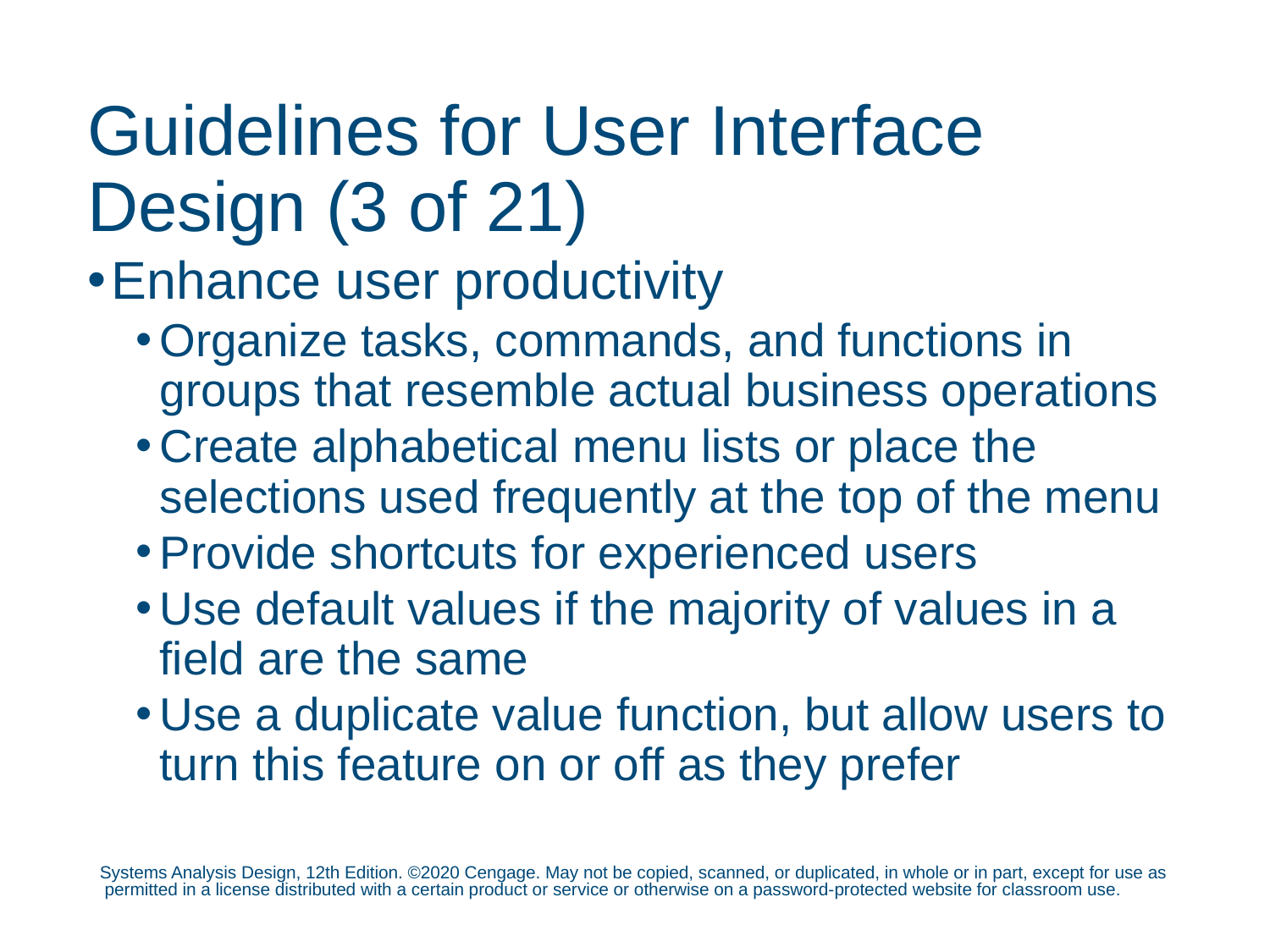

# Guidelines for User Interface Design (3 of 21)
Enhance user productivity
Organize tasks, commands, and functions in groups that resemble actual business operations
Create alphabetical menu lists or place the selections used frequently at the top of the menu
Provide shortcuts for experienced users
Use default values if the majority of values in a field are the same
Use a duplicate value function, but allow users to turn this feature on or off as they prefer

Systems Analysis Design, 12th Edition. ©2020 Cengage. May not be copied, scanned, or duplicated, in whole or in part, except for use as permitted in a license distributed with a certain product or service or otherwise on a password-protected website for classroom use.